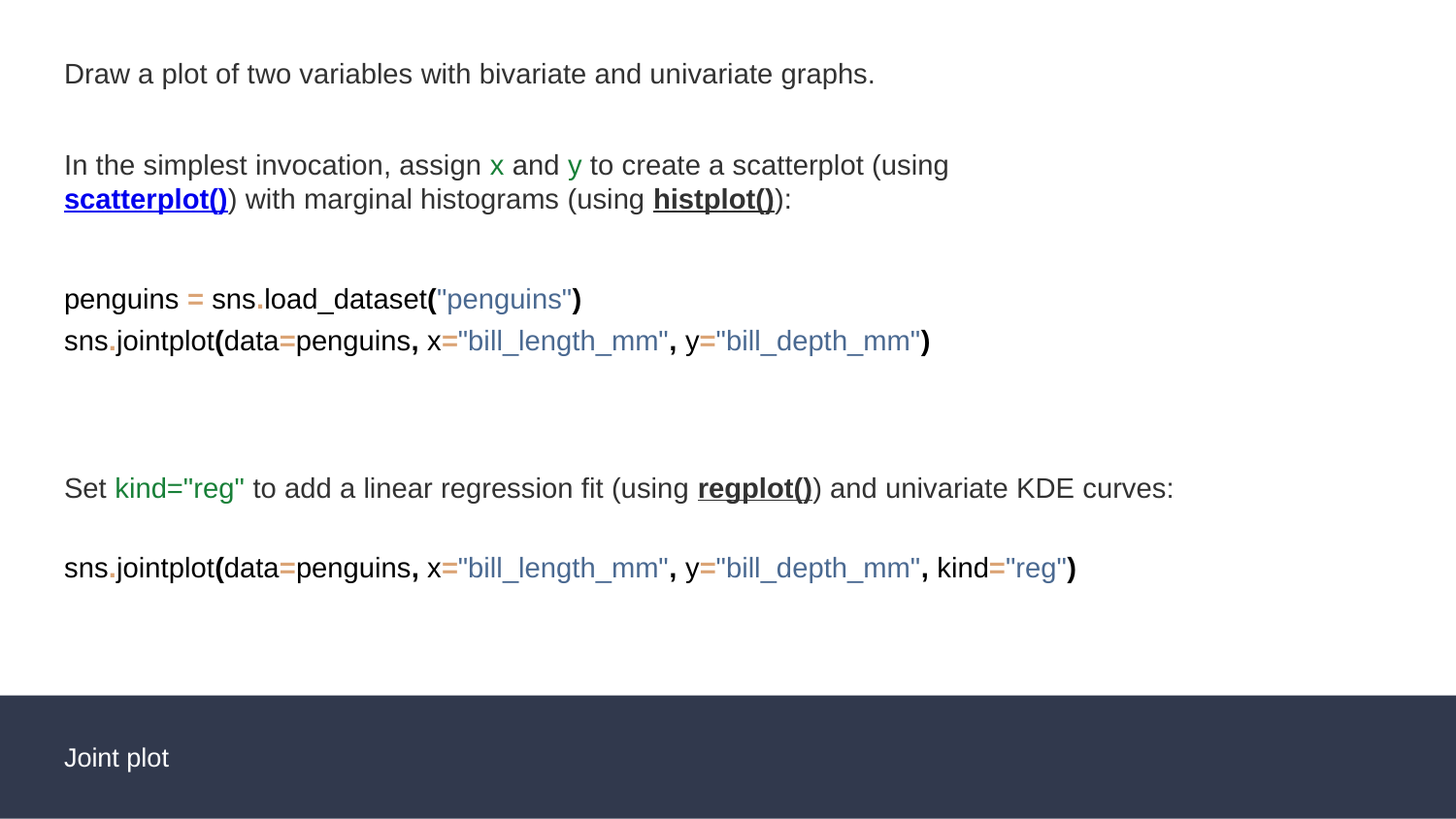

Draw a plot of two variables with bivariate and univariate graphs.
In the simplest invocation, assign x and y to create a scatterplot (using scatterplot()) with marginal histograms (using histplot()):
penguins = sns.load_dataset("penguins")
sns.jointplot(data=penguins, x="bill_length_mm", y="bill_depth_mm")
Set kind="reg" to add a linear regression fit (using regplot()) and univariate KDE curves:
sns.jointplot(data=penguins, x="bill_length_mm", y="bill_depth_mm", kind="reg")
Joint plot